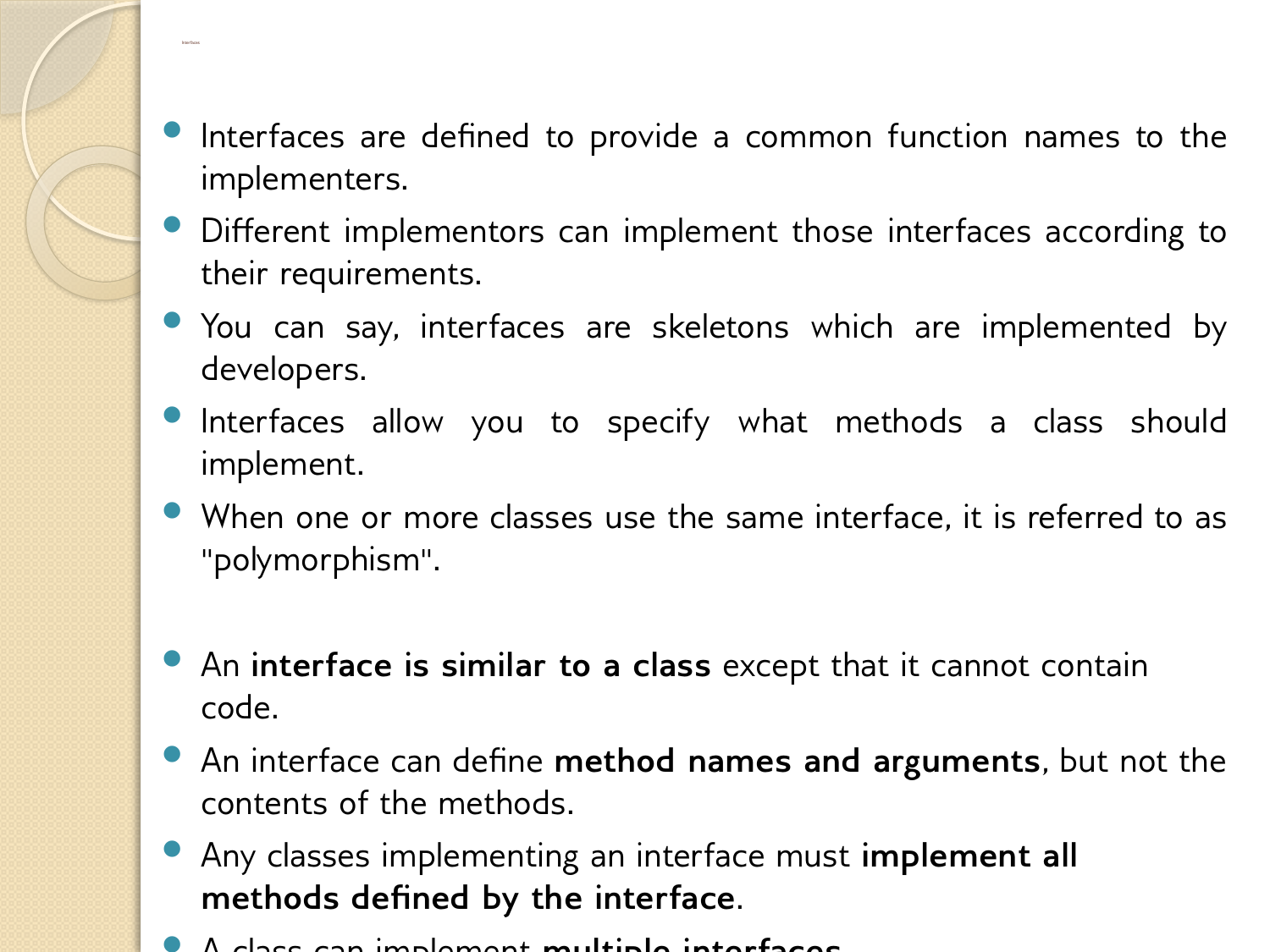

# Interfaces
Interfaces are defined to provide a common function names to the implementers.
Different implementors can implement those interfaces according to their requirements.
You can say, interfaces are skeletons which are implemented by developers.
Interfaces allow you to specify what methods a class should implement.
When one or more classes use the same interface, it is referred to as "polymorphism".

An interface is similar to a class except that it cannot contain code.
An interface can define method names and arguments, but not the contents of the methods.
Any classes implementing an interface must implement all methods defined by the interface.
A class can implement multiple interfaces.
An interface is declared using the "interface" keyword.